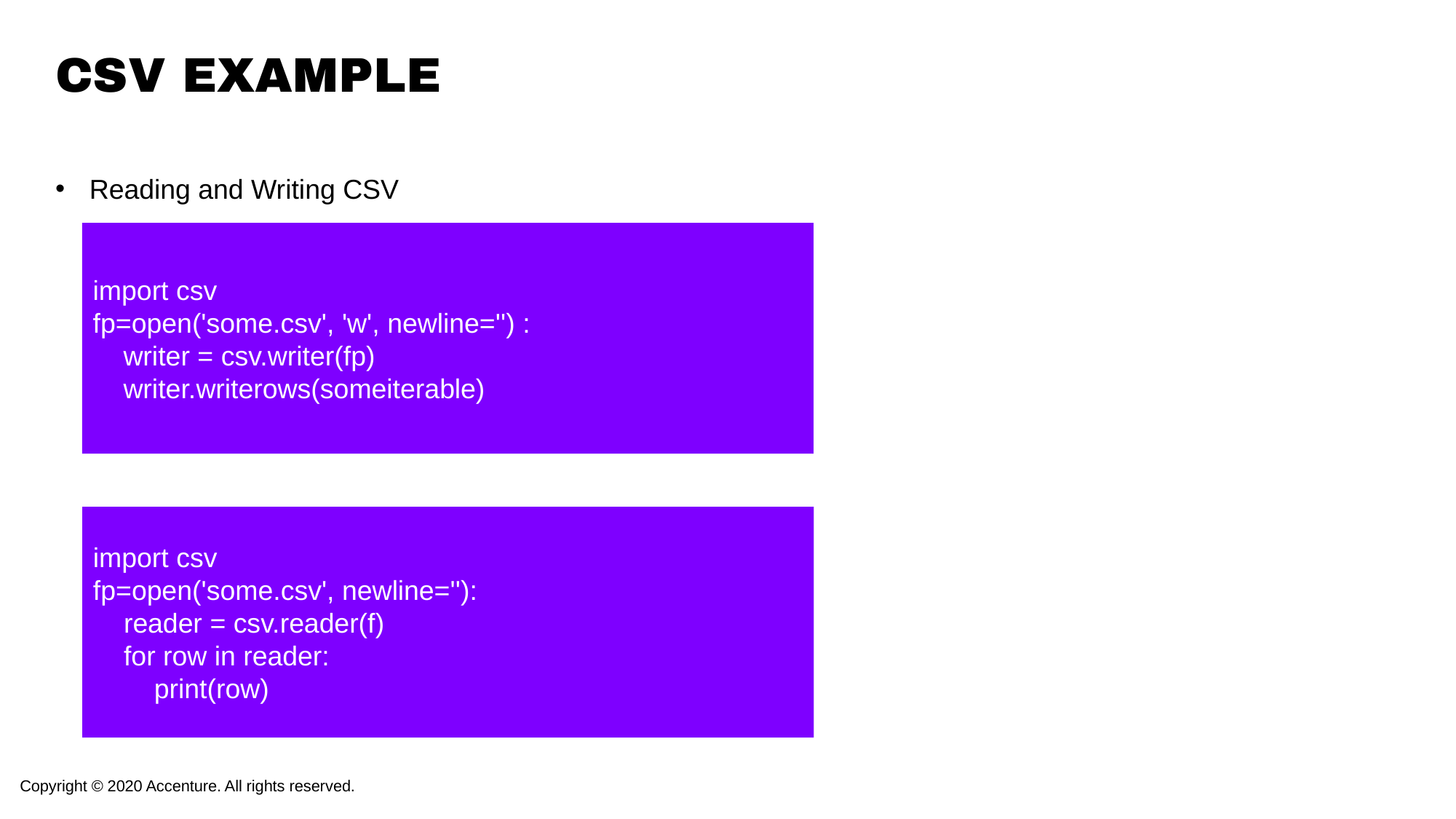

# CSV Example

Reading and Writing CSV
import csv
fp=open('some.csv', 'w', newline='') :
    writer = csv.writer(fp)
    writer.writerows(someiterable)
import csv
fp=open('some.csv', newline=''):
    reader = csv.reader(f)
    for row in reader:
        print(row)